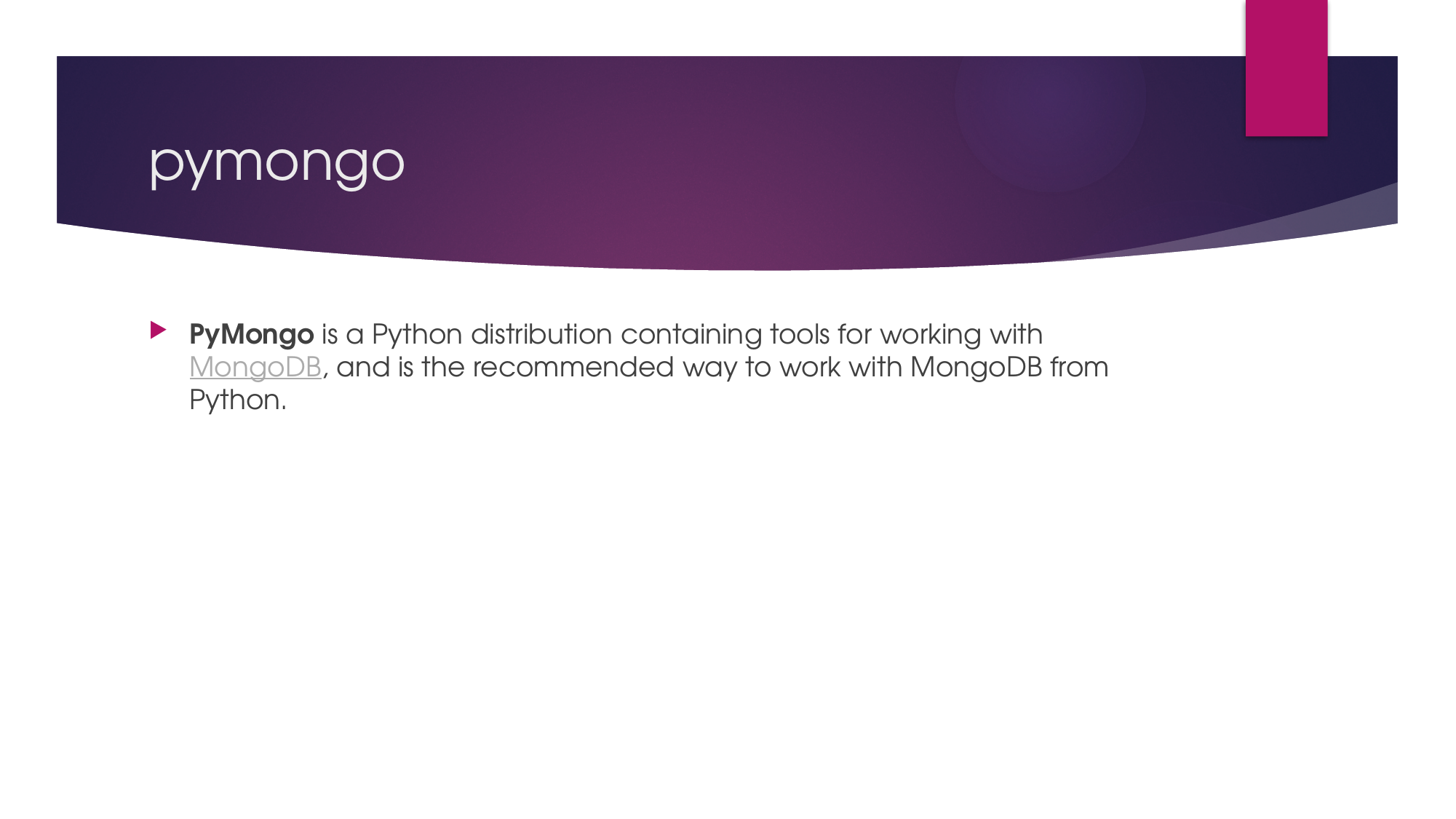

# pymongo
PyMongo is a Python distribution containing tools for working with MongoDB, and is the recommended way to work with MongoDB from Python.